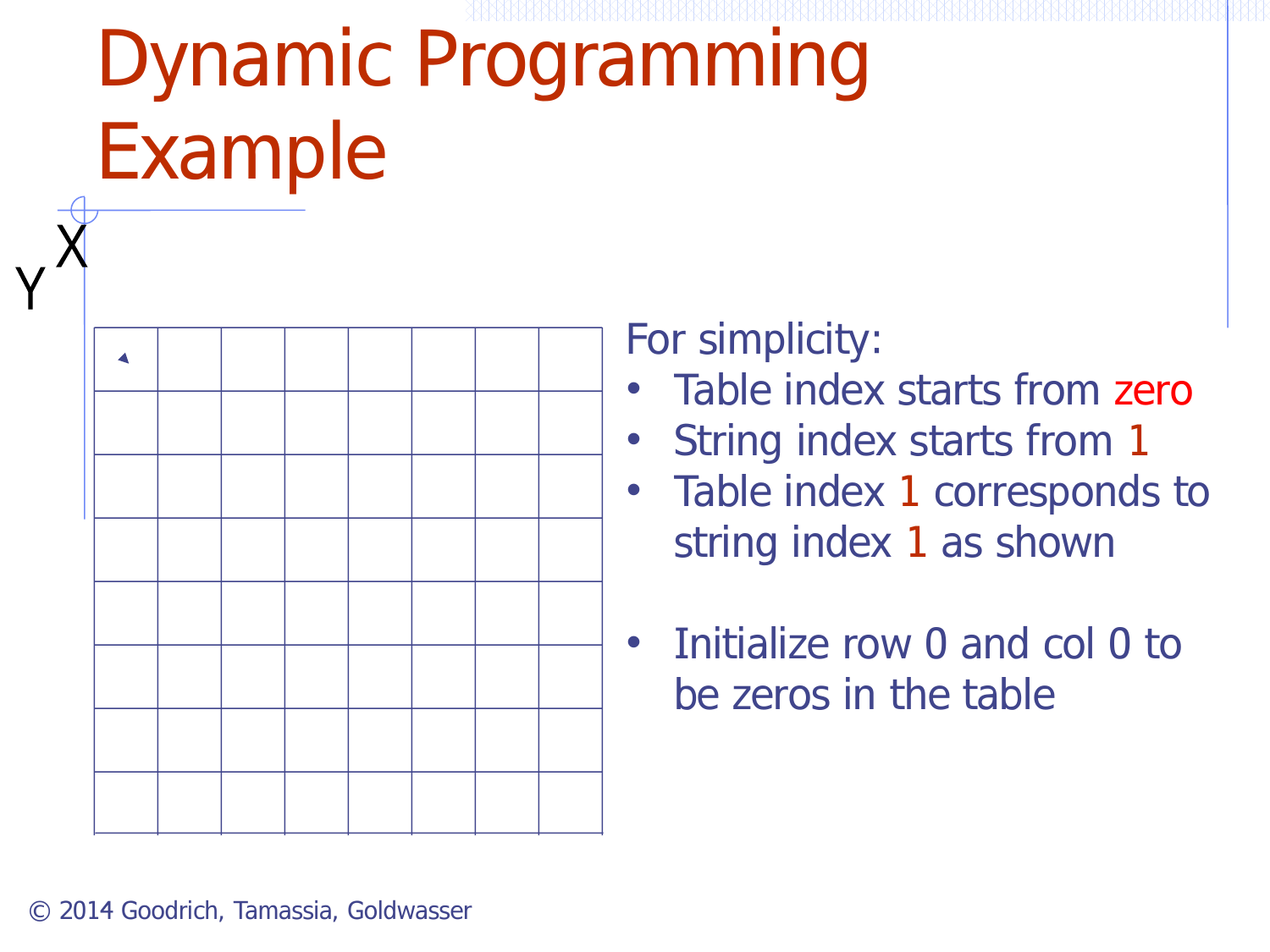

# Dynamic Programming Example
A
T
C
G
T
A
C
X
Y
1
2
3
4
5
6
7
0
For simplicity:
Table index starts from zero
String index starts from 1
Table index 1 corresponds to string index 1 as shown

Initialize row 0 and col 0 to be zeros in the table

0

0
0
0
0
0
0
0
0
A
T
G
T
T
A
T
1
0
2
0
3
0
4
0
5
0
6
0
7
0